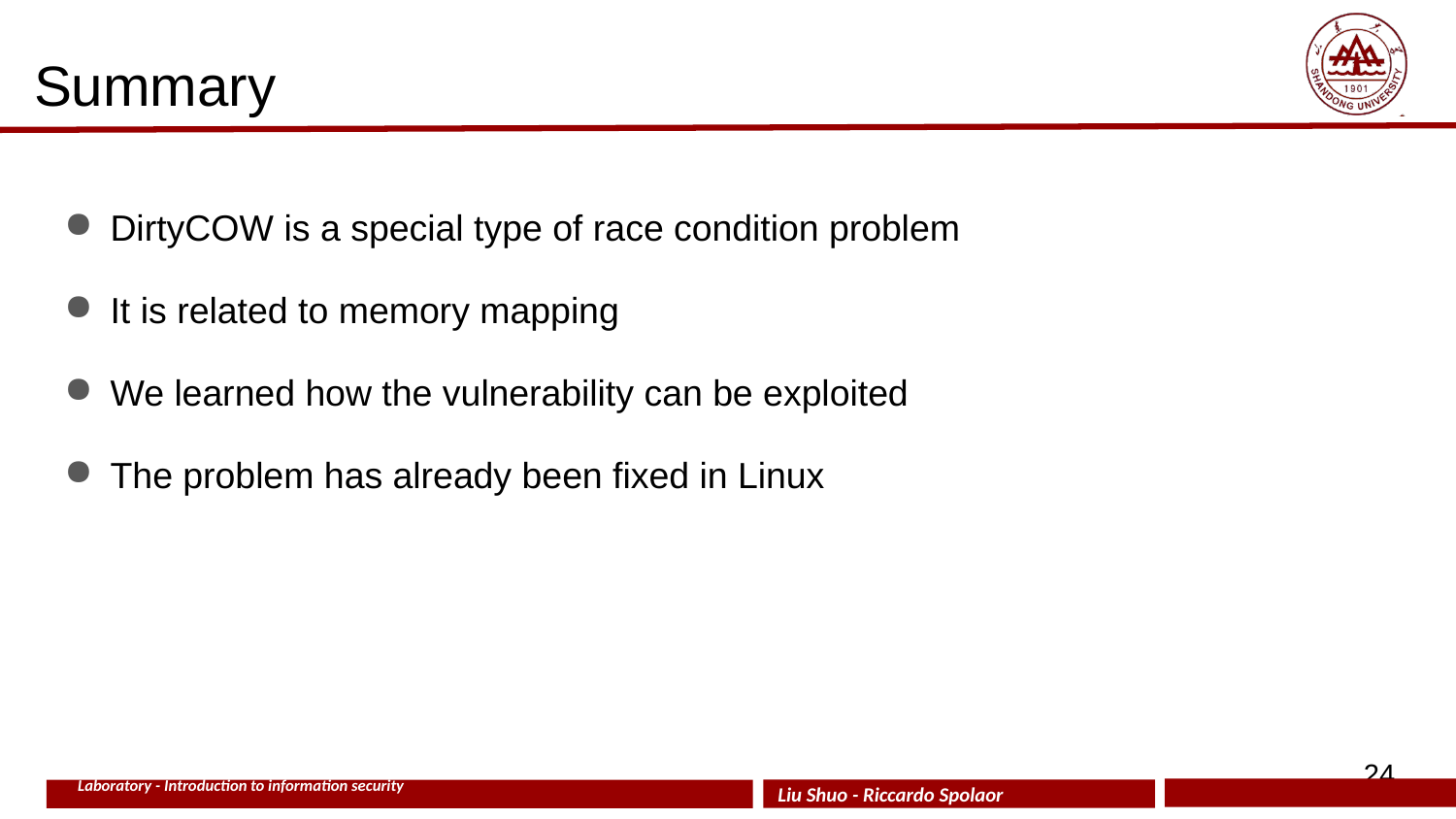

# Summary
DirtyCOW is a special type of race condition problem
It is related to memory mapping
We learned how the vulnerability can be exploited
The problem has already been fixed in Linux